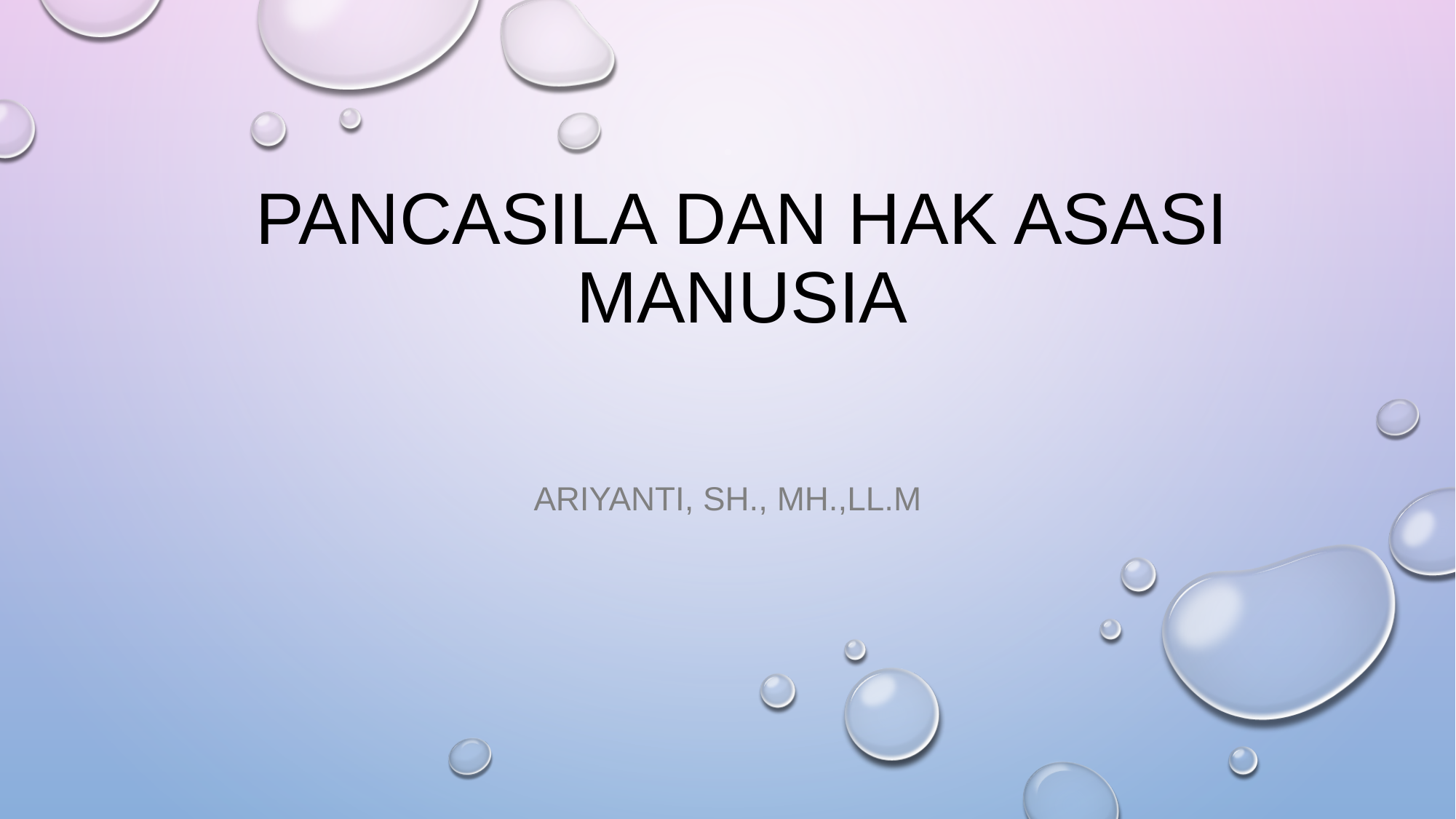

# Pancasila dan hak asasi manusia
ARIYANTI, SH., MH.,LL.M